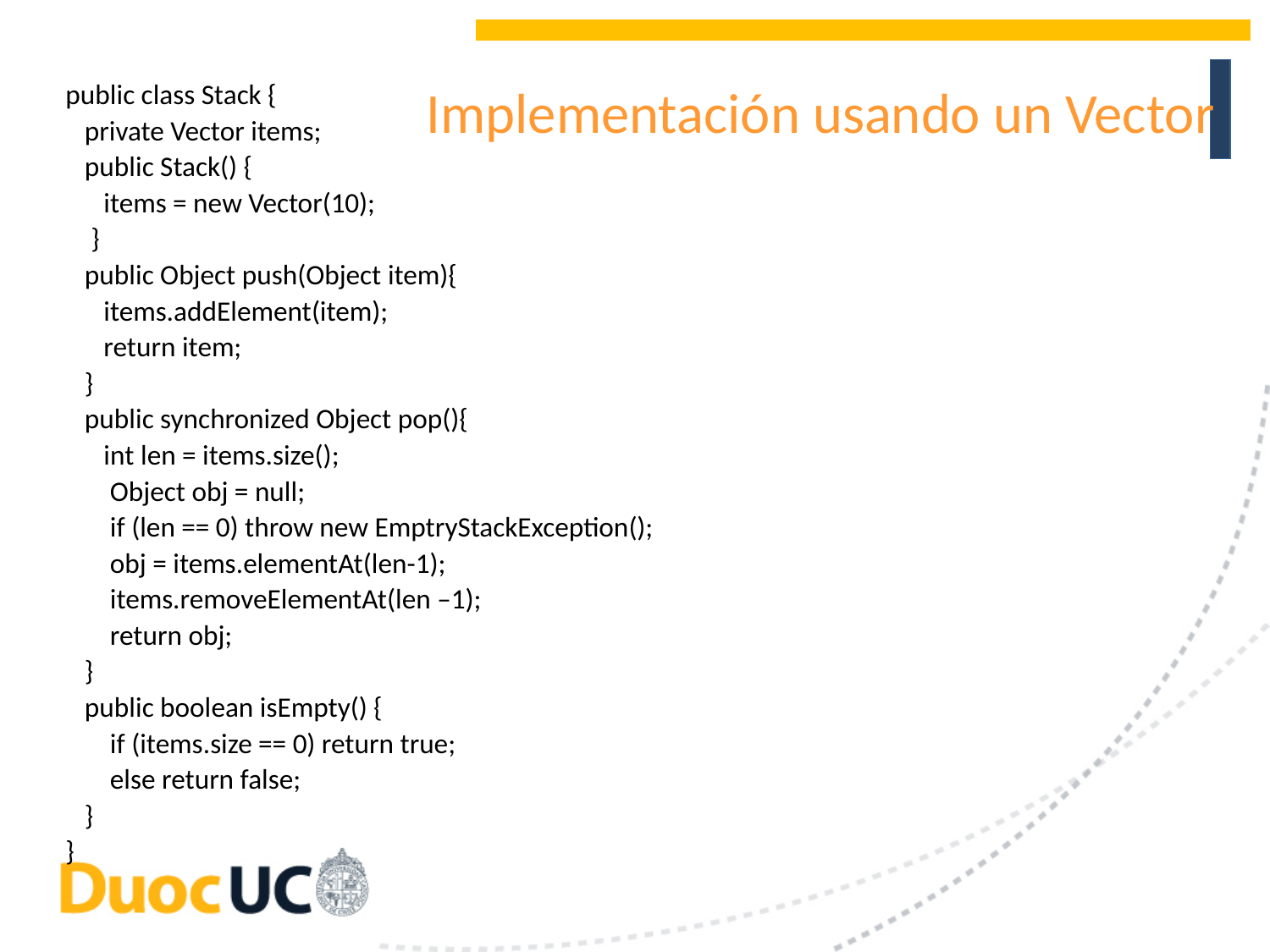

# Implementación usando un Vector
public class Stack {
   private Vector items;
   public Stack() {
      items = new Vector(10);
    }
   public Object push(Object item){
      items.addElement(item);
      return item;
   }
   public synchronized Object pop(){
      int len = items.size();
       Object obj = null;
       if (len == 0) throw new EmptryStackException();
       obj = items.elementAt(len-1);
       items.removeElementAt(len –1);
       return obj;
   }
   public boolean isEmpty() {
       if (items.size == 0) return true;
       else return false;
   }
}